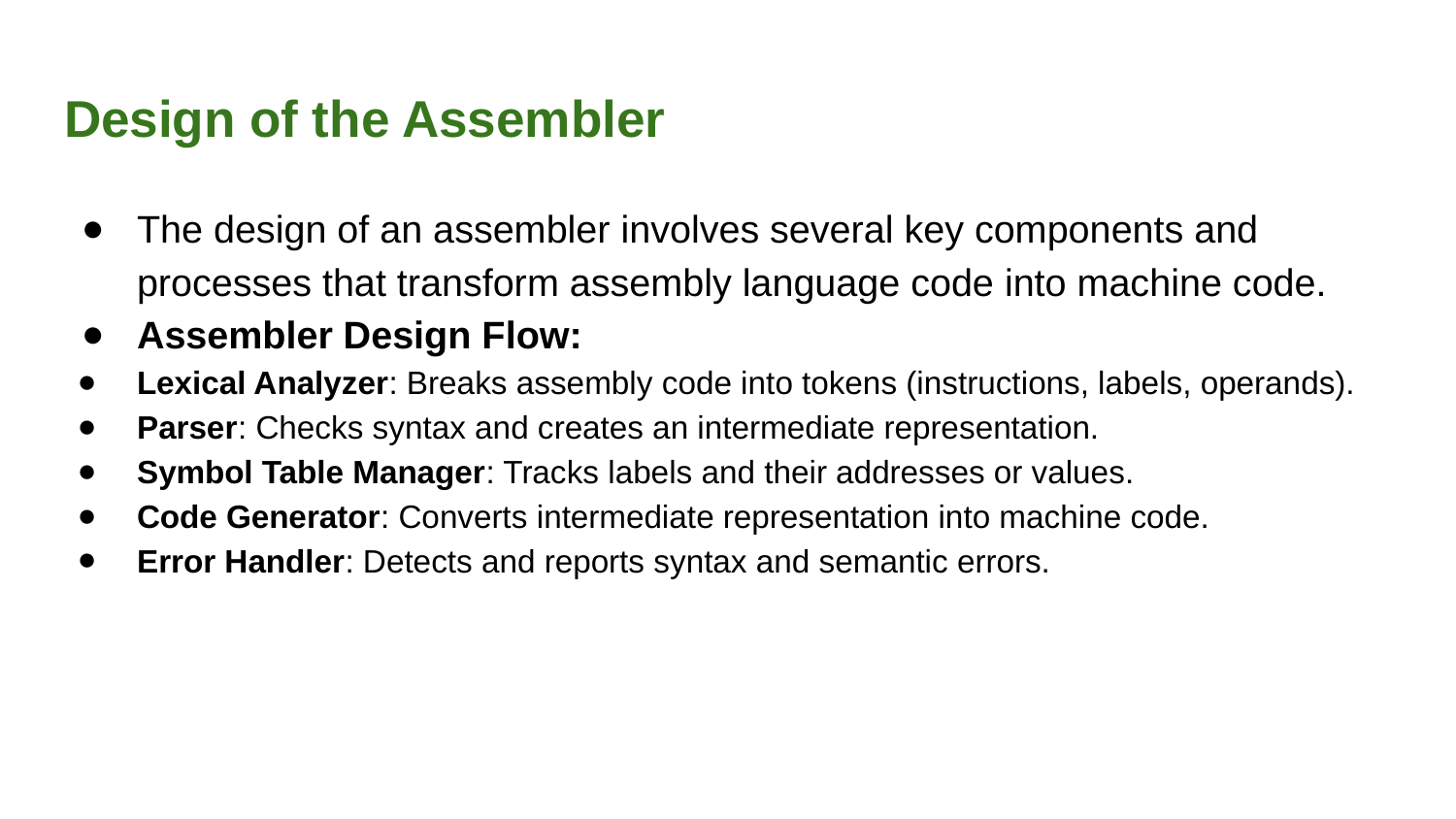

# Design of the Assembler
The design of an assembler involves several key components and processes that transform assembly language code into machine code.
Assembler Design Flow:
Lexical Analyzer: Breaks assembly code into tokens (instructions, labels, operands).
Parser: Checks syntax and creates an intermediate representation.
Symbol Table Manager: Tracks labels and their addresses or values.
Code Generator: Converts intermediate representation into machine code.
Error Handler: Detects and reports syntax and semantic errors.